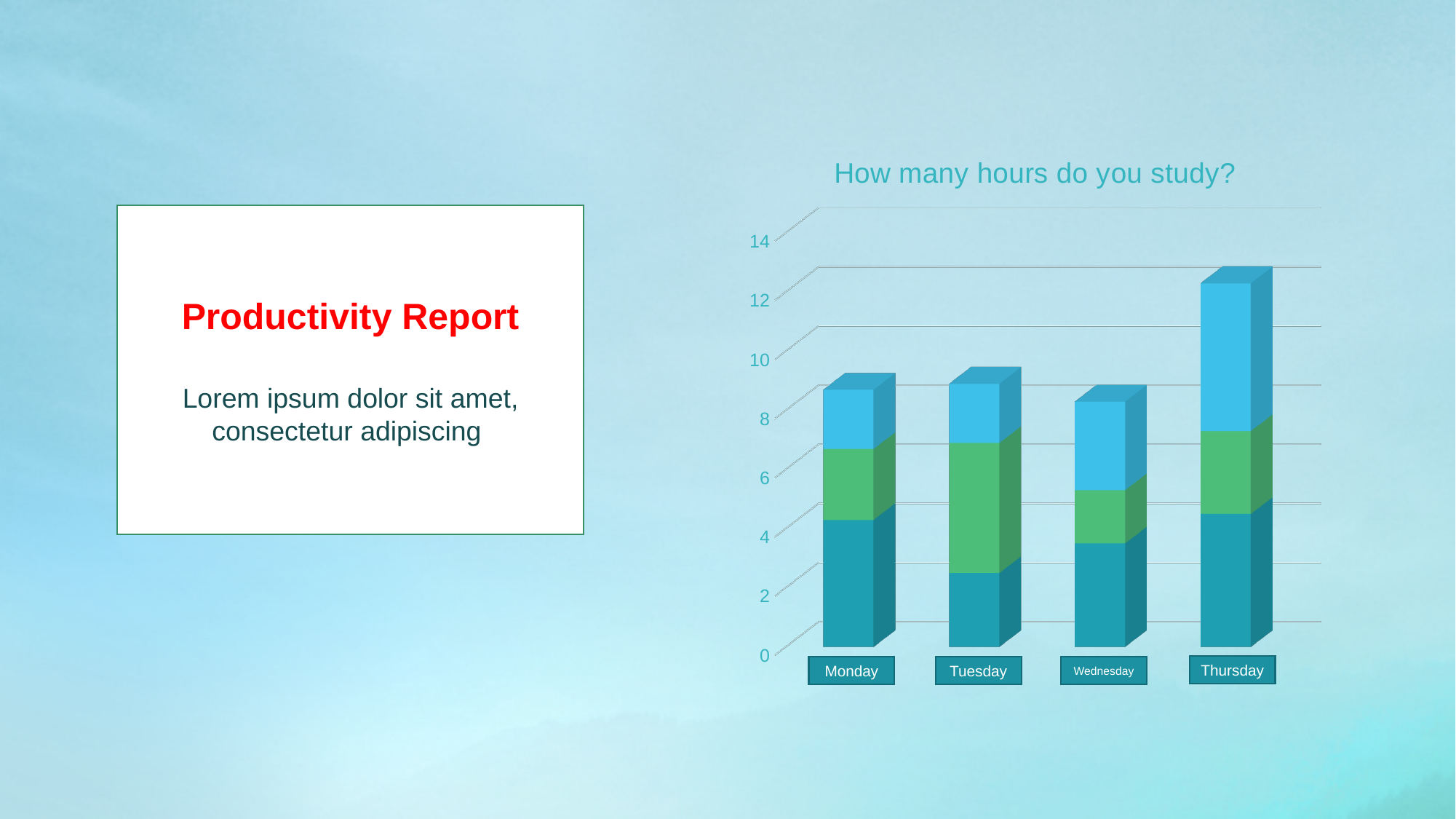

[unsupported chart]

Productivity Report

Lorem ipsum dolor sit amet, consectetur adipiscing
Thursday
Monday
Tuesday
Wednesday